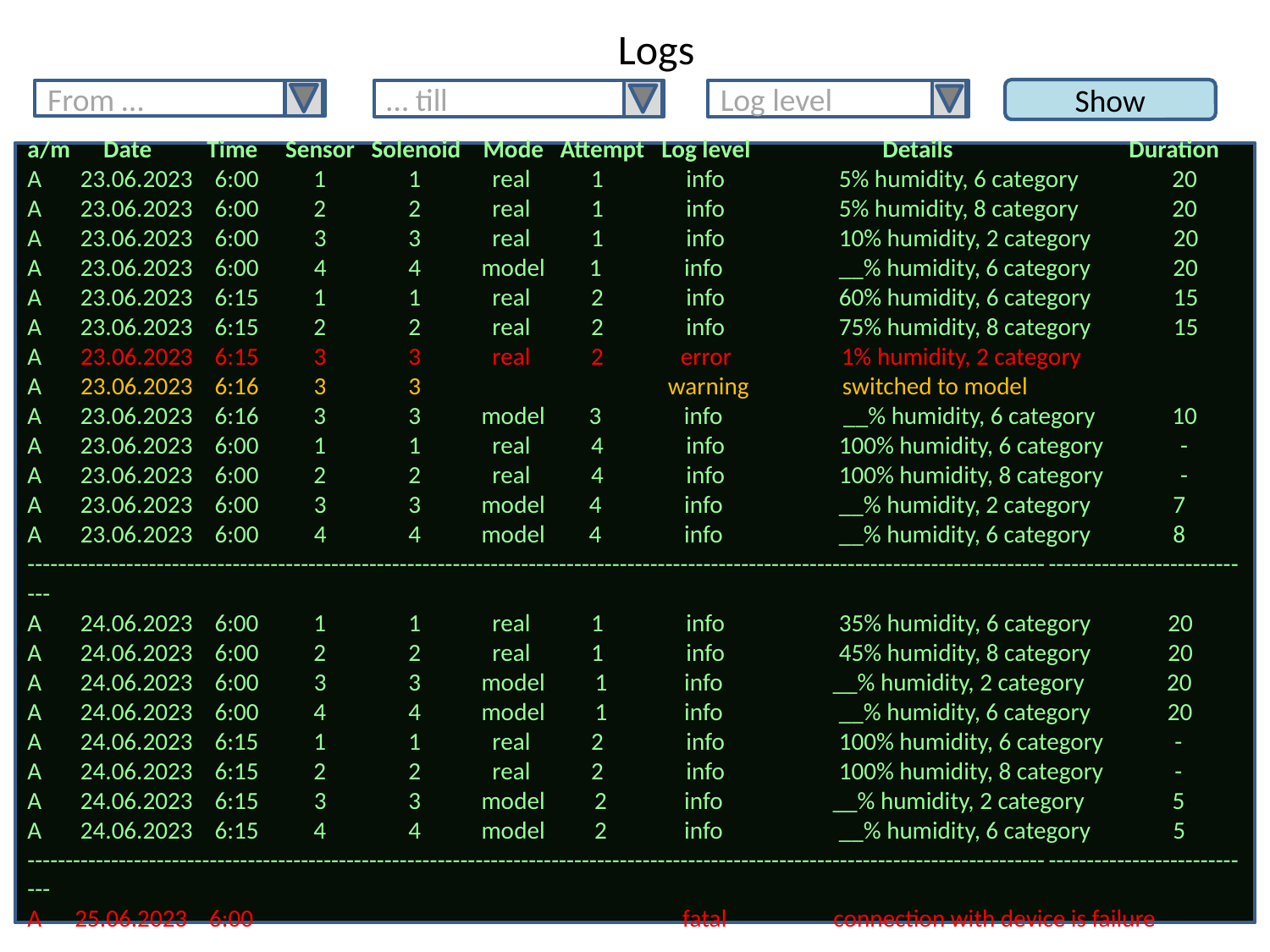

Logs

Show

From …
… till
Log level

a/m      Date          Time     Sensor   Solenoid    Mode   Attempt   Log level                        Details                                Duration
A       23.06.2023    6:00          1	1             real           1               info	         5% humidity, 6 category                 20
A       23.06.2023    6:00          2	2             real           1               info	         5% humidity, 8 category                 20
A       23.06.2023    6:00          3	3             real           1               info	         10% humidity, 2 category               20
A       23.06.2023    6:00          4	4           model        1               info	         __% humidity, 6 category               20
A       23.06.2023    6:15          1	1             real           2               info	         60% humidity, 6 category               15
A       23.06.2023    6:15          2	2             real           2               info	         75% humidity, 8 category               15
A       23.06.2023    6:15          3	3             real           2              error                    1% humidity, 2 category
A       23.06.2023    6:16          3	3	 	 warning                 switched to model
A       23.06.2023    6:16          3	3           model        3               info                      __% humidity, 6 category              10
A       23.06.2023    6:00          1	1             real           4               info	         100% humidity, 6 category              -
A       23.06.2023    6:00          2	2             real           4               info	         100% humidity, 8 category              -
A       23.06.2023    6:00          3	3           model        4               info	         __% humidity, 2 category               7
A       23.06.2023    6:00          4	4           model        4               info	         __% humidity, 6 category               8
------------------------------------------------------------------------------------------------------------------------------------------------------------------
A       24.06.2023    6:00          1	1             real           1               info	         35% humidity, 6 category              20
A       24.06.2023    6:00          2	2             real           1               info	         45% humidity, 8 category              20
A       24.06.2023    6:00          3	3           model         1              info                    __% humidity, 2 category               20
A       24.06.2023    6:00          4	4           model         1              info	         __% humidity, 6 category              20
A       24.06.2023    6:15          1	1             real           2               info	         100% humidity, 6 category             -
A       24.06.2023    6:15          2	2             real           2               info	         100% humidity, 8 category             -
A       24.06.2023    6:15          3	3           model         2              info                    __% humidity, 2 category                5
A       24.06.2023    6:15          4	4           model         2              info	         __% humidity, 6 category               5
------------------------------------------------------------------------------------------------------------------------------------------------------------------
A      25.06.2023    6:00                                                                              fatal	        connection with device is failure